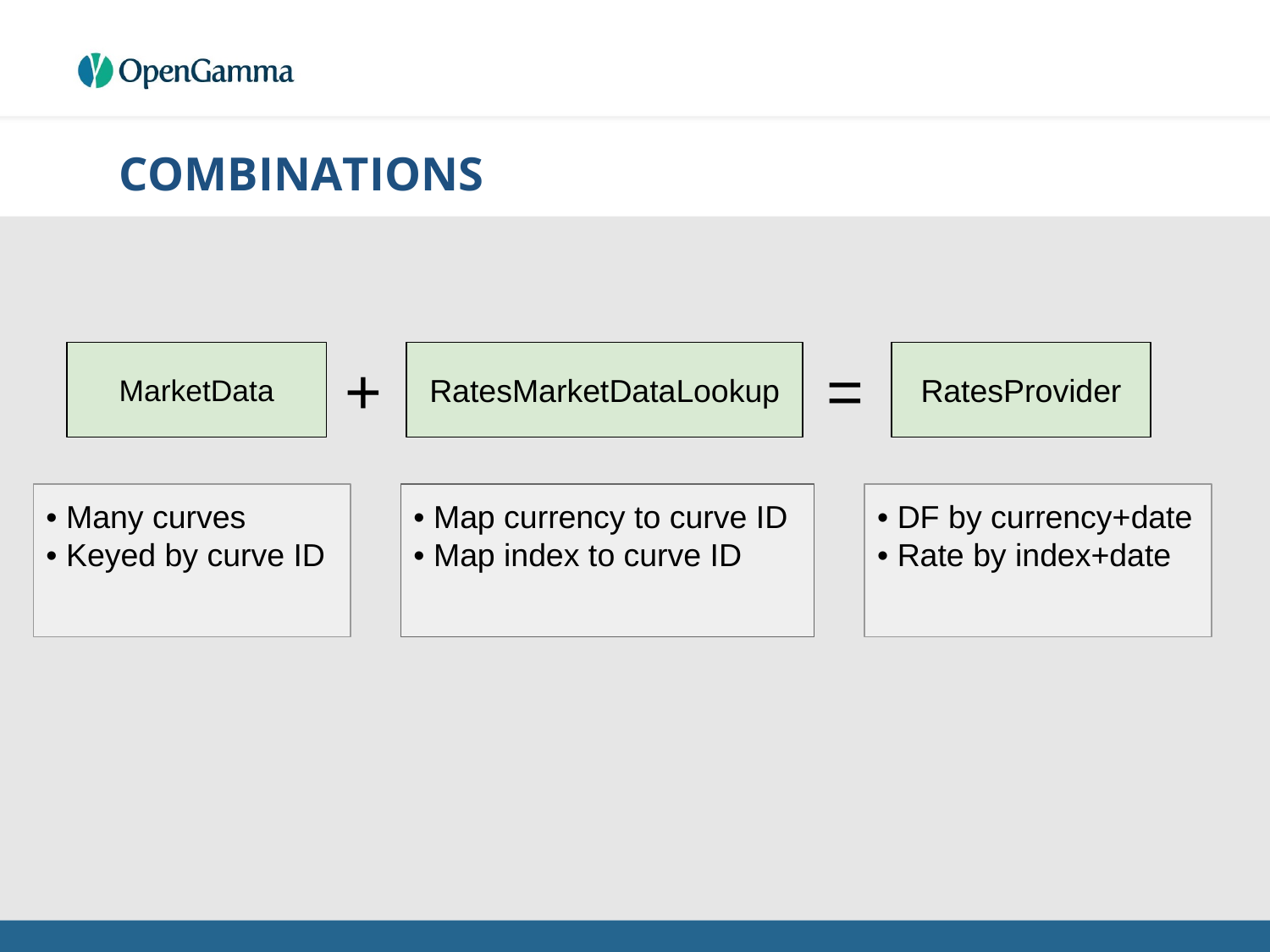

# COMBINATIONS
+
=
MarketData
RatesMarketDataLookup
RatesProvider
• Many curves
• Keyed by curve ID
• Map currency to curve ID
• Map index to curve ID
• DF by currency+date
• Rate by index+date